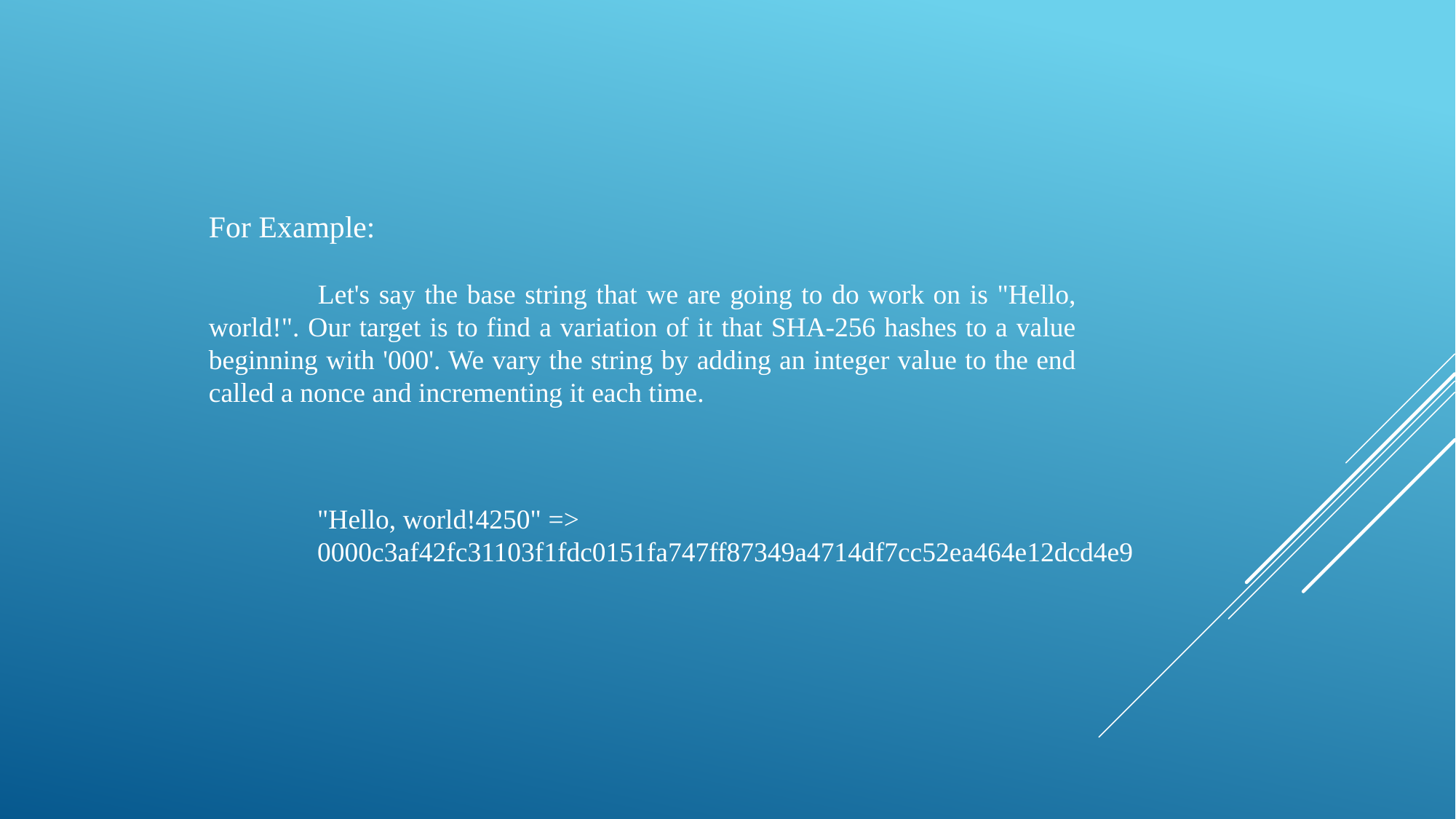

For Example:

	Let's say the base string that we are going to do work on is "Hello, world!". Our target is to find a variation of it that SHA-256 hashes to a value beginning with '000'. We vary the string by adding an integer value to the end called a nonce and incrementing it each time.
"Hello, world!4250" => 0000c3af42fc31103f1fdc0151fa747ff87349a4714df7cc52ea464e12dcd4e9